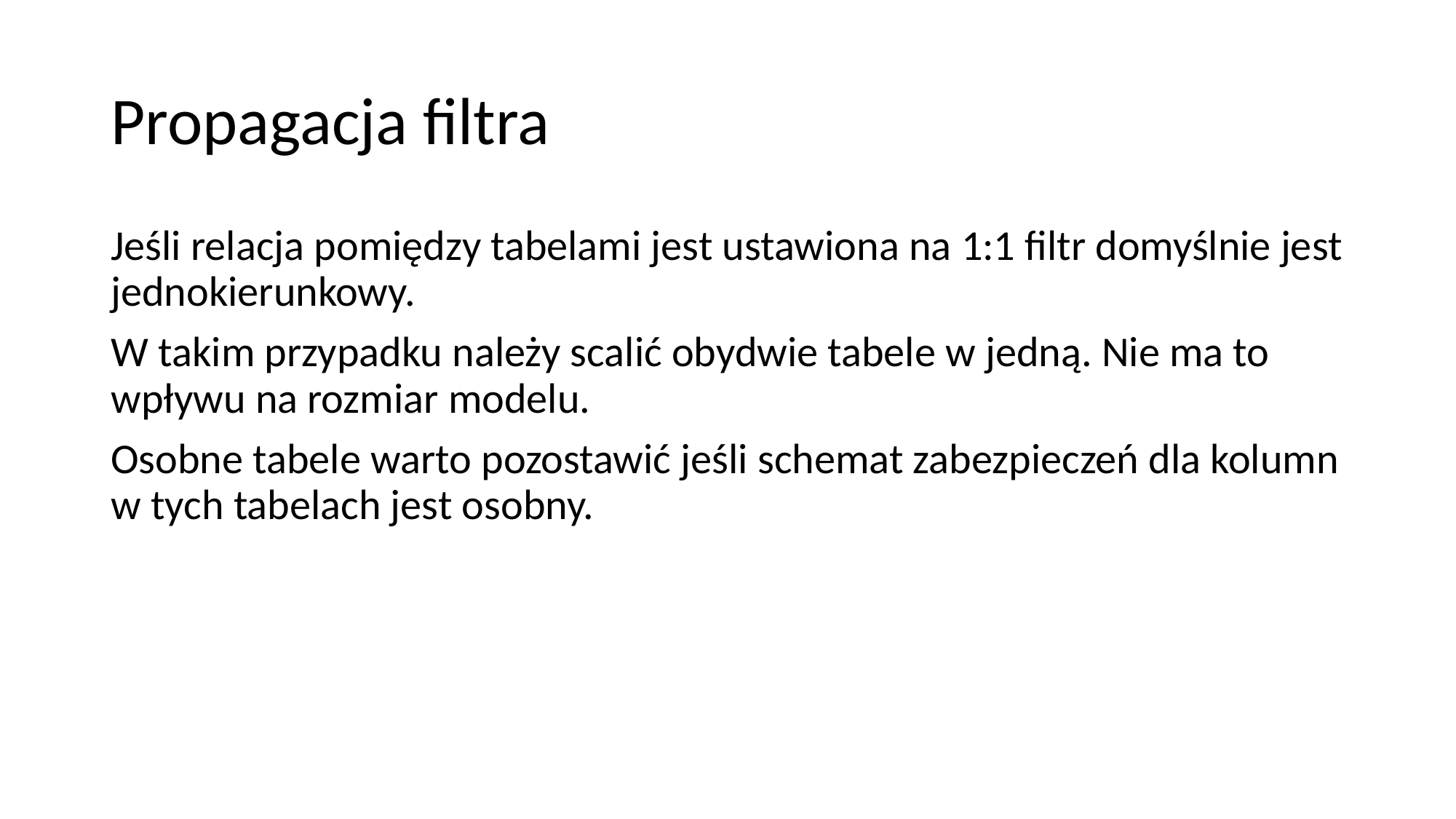

# Propagacja filtra
Jeśli relacja pomiędzy tabelami jest ustawiona na 1:1 filtr domyślnie jest jednokierunkowy.
W takim przypadku należy scalić obydwie tabele w jedną. Nie ma to wpływu na rozmiar modelu.
Osobne tabele warto pozostawić jeśli schemat zabezpieczeń dla kolumn w tych tabelach jest osobny.